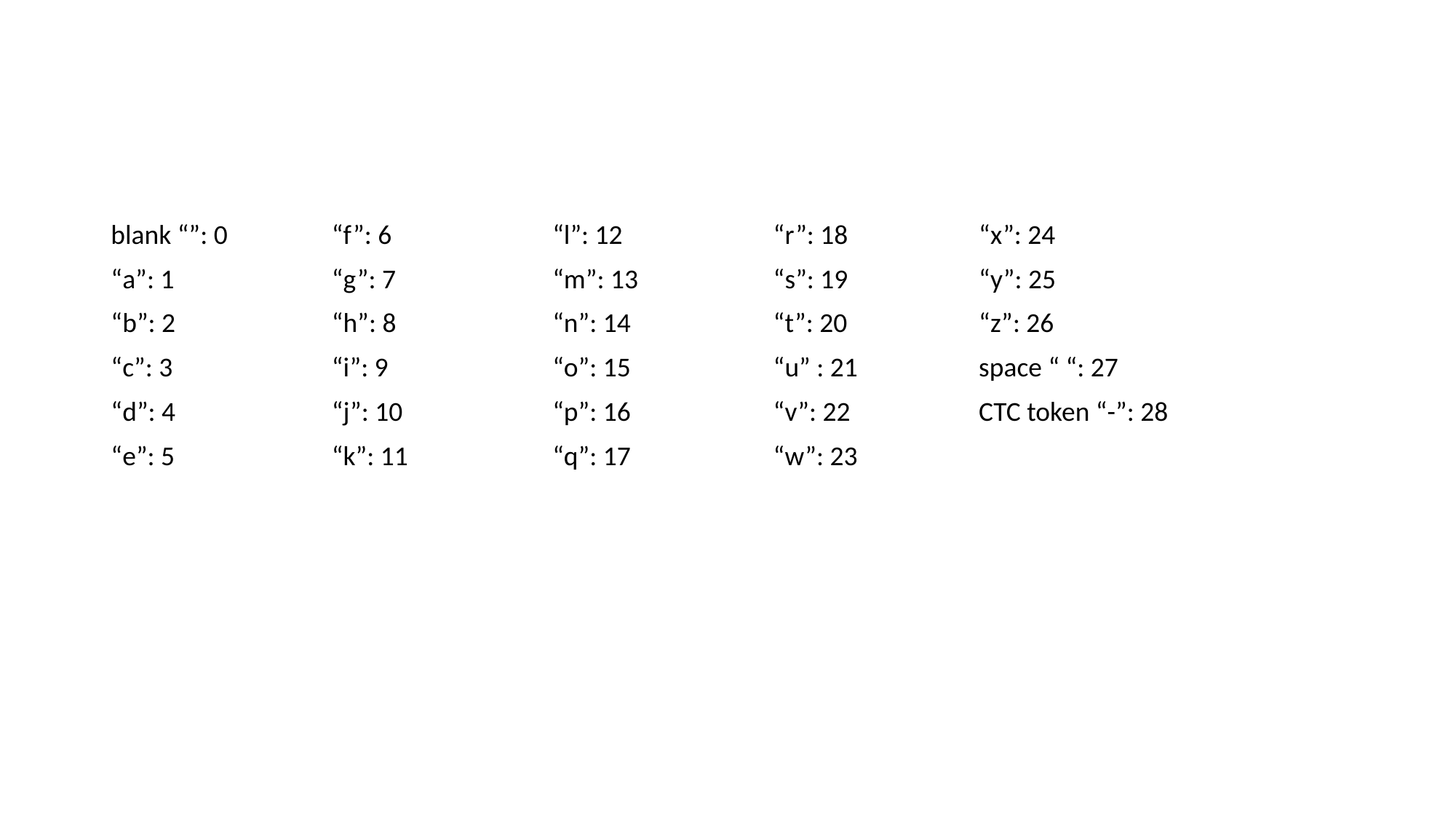

#
| blank “”: 0 | “f”: 6 | “l”: 12 | “r”: 18 | “x”: 24 |
| --- | --- | --- | --- | --- |
| “a”: 1 | “g”: 7 | “m”: 13 | “s”: 19 | “y”: 25 |
| “b”: 2 | “h”: 8 | “n”: 14 | “t”: 20 | “z”: 26 |
| “c”: 3 | “i”: 9 | “o”: 15 | “u” : 21 | space “ “: 27 |
| “d”: 4 | “j”: 10 | “p”: 16 | “v”: 22 | CTC token “-”: 28 |
| “e”: 5 | “k”: 11 | “q”: 17 | “w”: 23 |  |